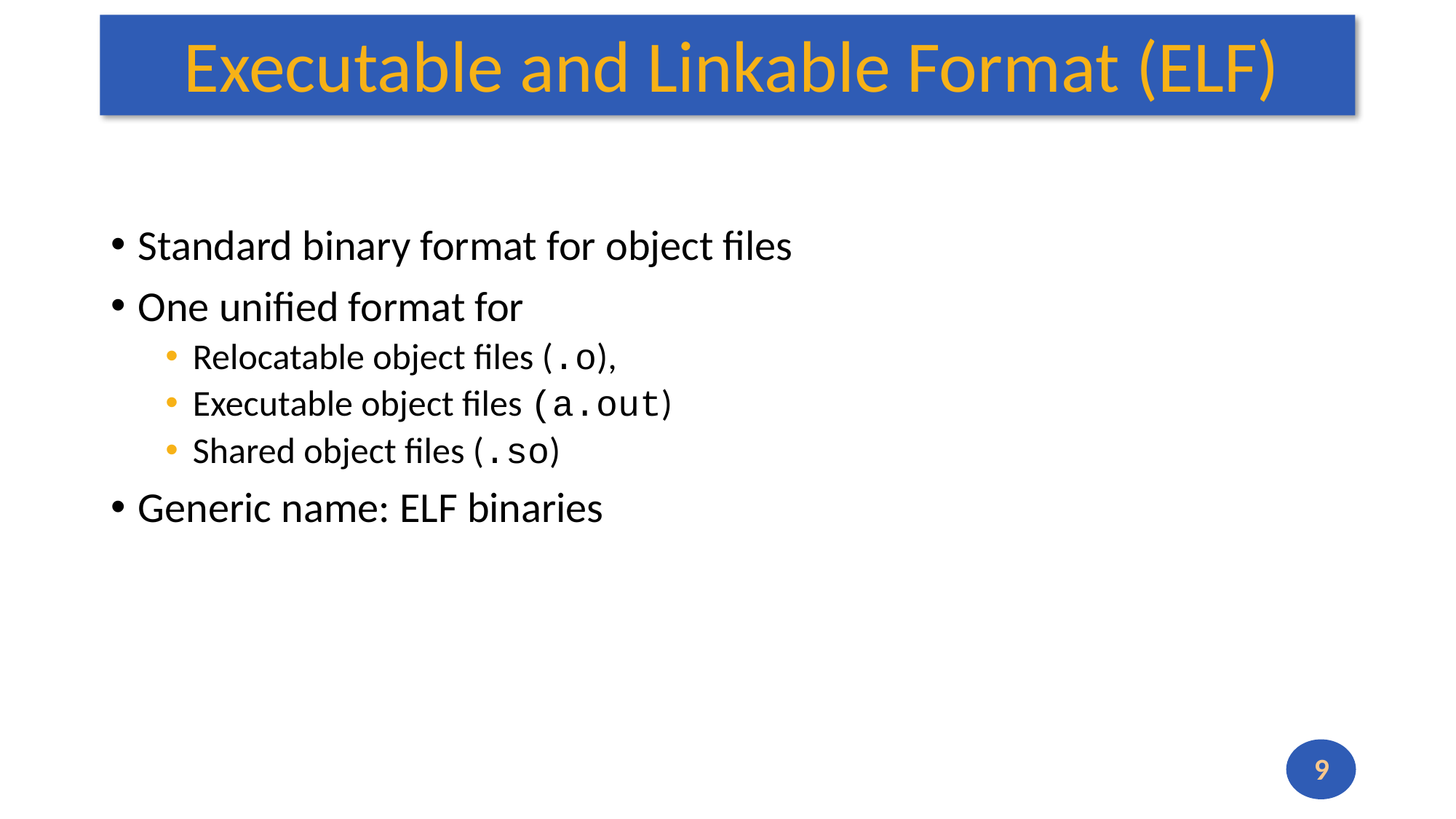

# Executable and Linkable Format (ELF)
Standard binary format for object files
One unified format for
Relocatable object files (.o),
Executable object files (a.out)
Shared object files (.so)
Generic name: ELF binaries
9